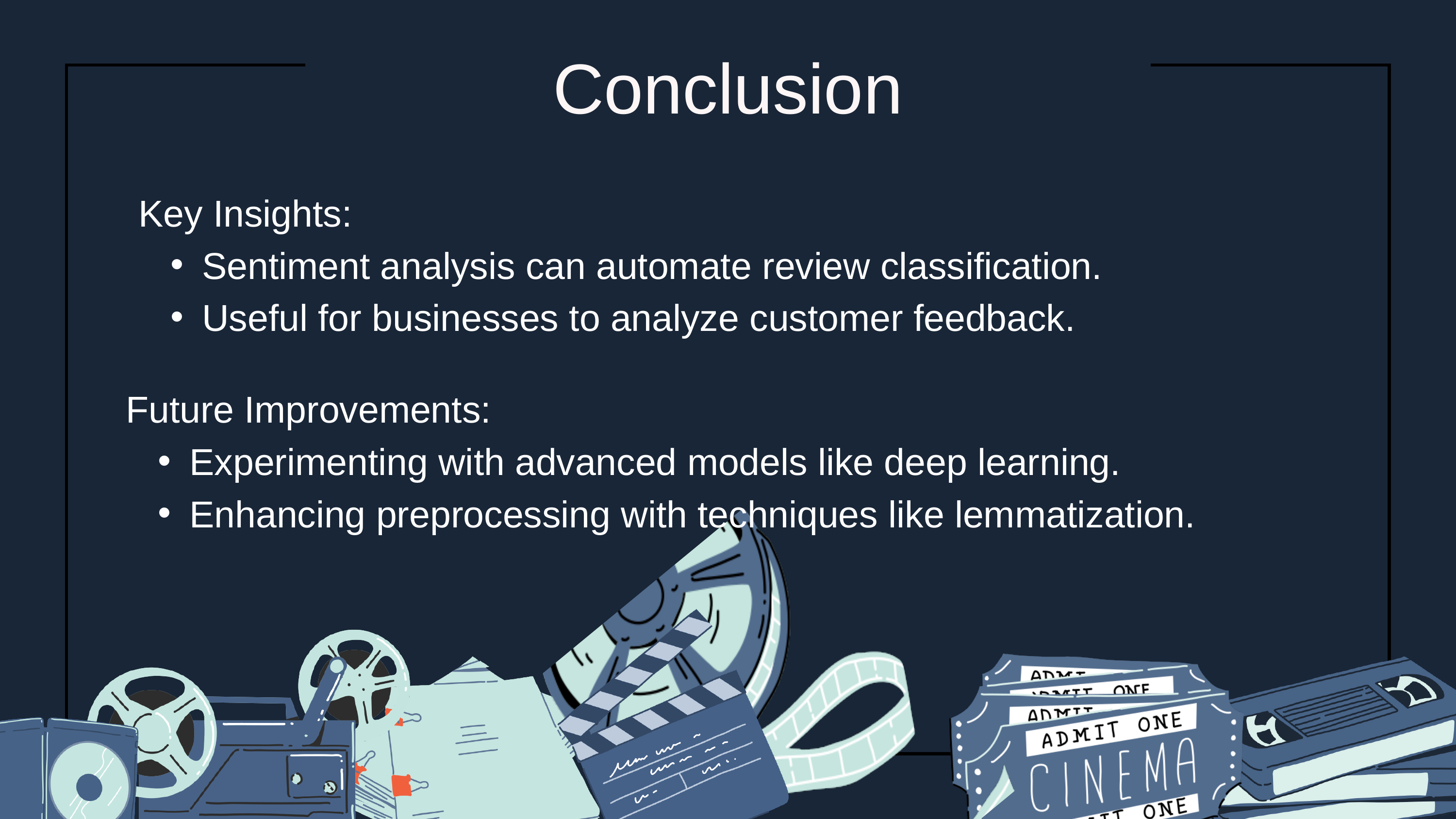

Conclusion

Key Insights:
Sentiment analysis can automate review classification.
Useful for businesses to analyze customer feedback.

Future Improvements:
Experimenting with advanced models like deep learning.
Enhancing preprocessing with techniques like lemmatization.